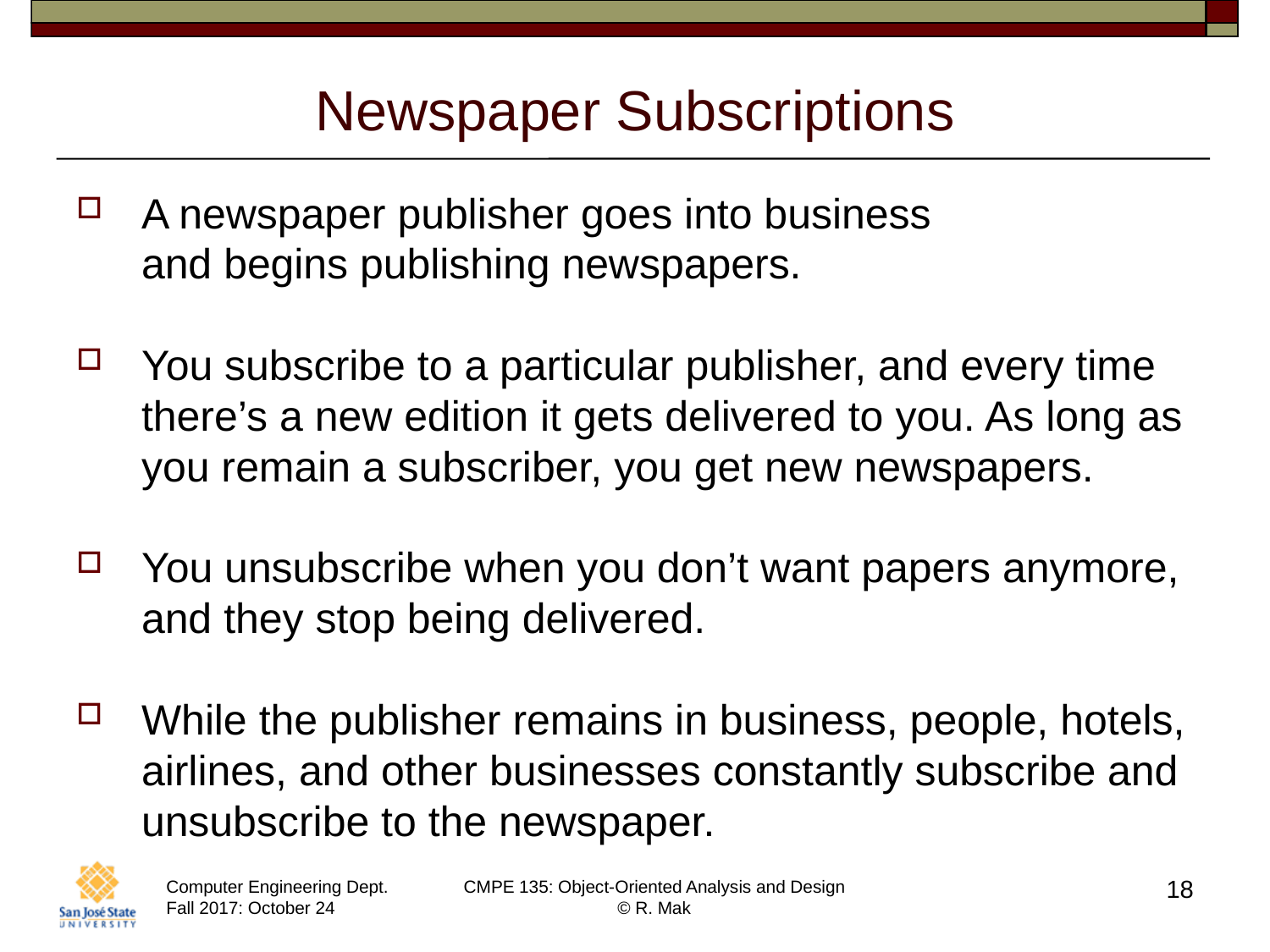

# Newspaper Subscriptions
A newspaper publisher goes into business
and begins publishing newspapers.

You subscribe to a particular publisher, and every time there’s a new edition it gets delivered to you. As long as you remain a subscriber, you get new newspapers.

You unsubscribe when you don’t want papers anymore, and they stop being delivered.

While the publisher remains in business, people, hotels, airlines, and other businesses constantly subscribe and unsubscribe to the newspaper.

18